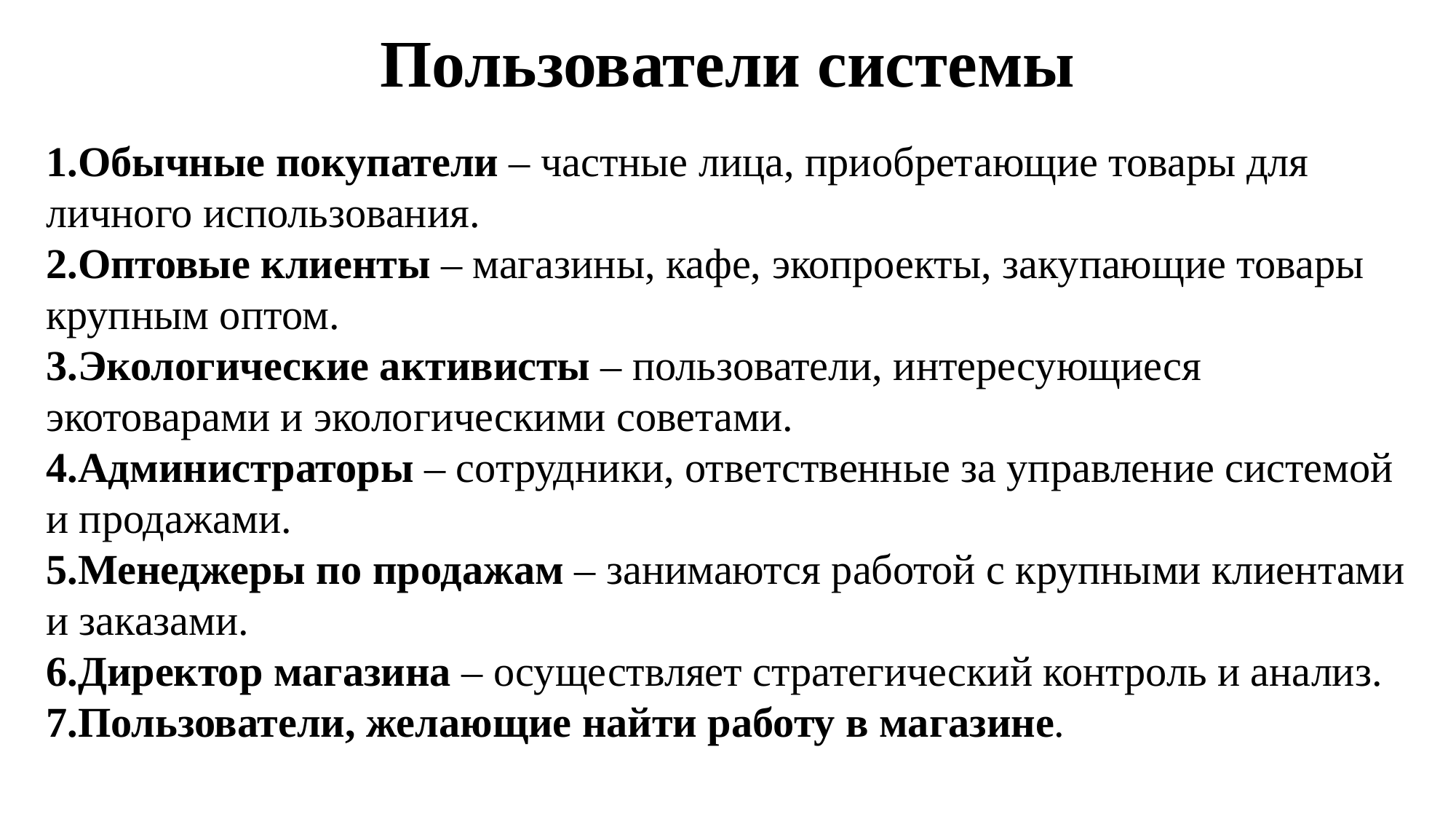

# Пользователи системы
Обычные покупатели – частные лица, приобретающие товары для личного использования.
Оптовые клиенты – магазины, кафе, экопроекты, закупающие товары крупным оптом.
Экологические активисты – пользователи, интересующиеся экотоварами и экологическими советами.
Администраторы – сотрудники, ответственные за управление системой и продажами.
Менеджеры по продажам – занимаются работой с крупными клиентами и заказами.
Директор магазина – осуществляет стратегический контроль и анализ.
Пользователи, желающие найти работу в магазине.